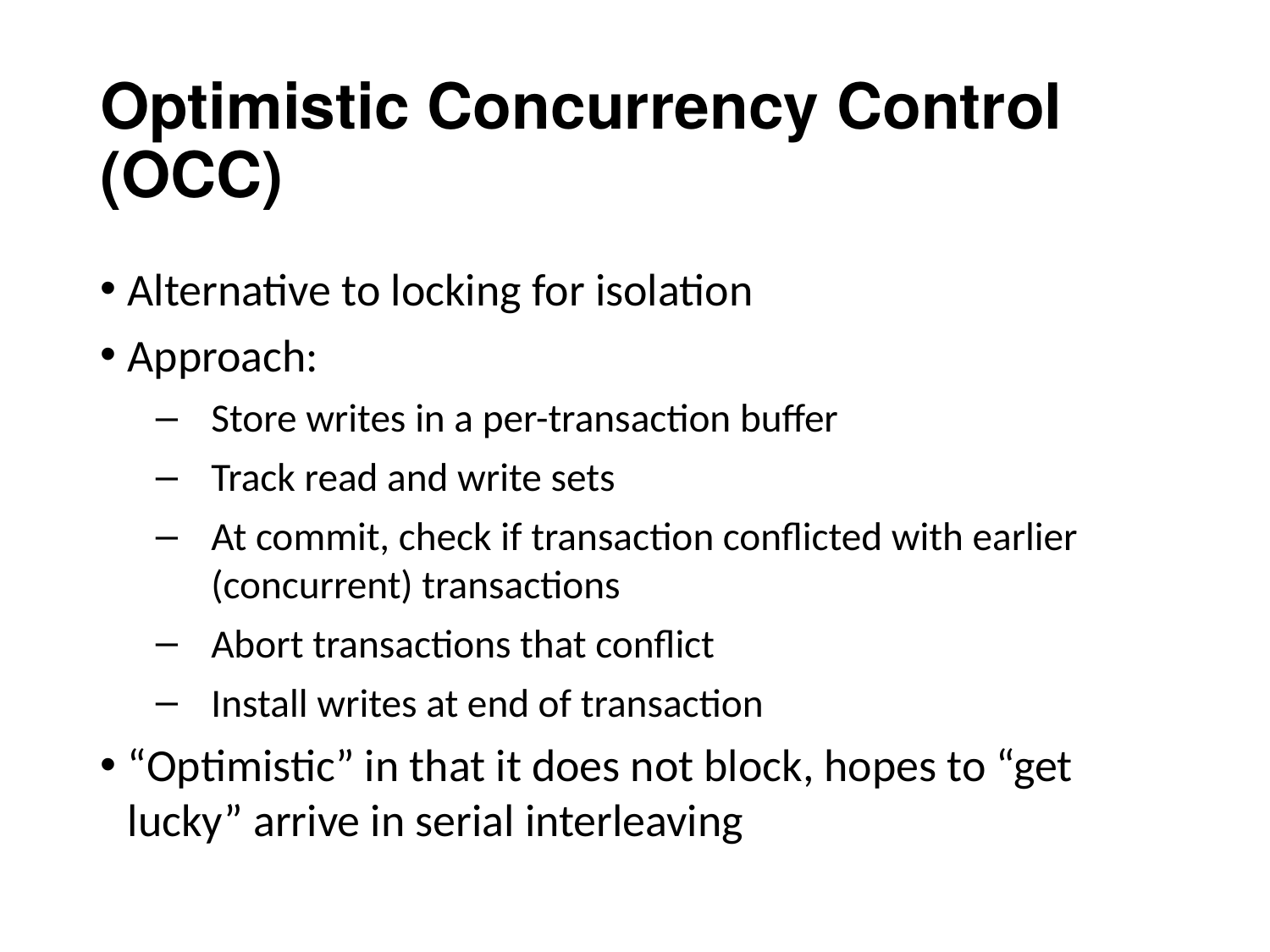

# Optimistic Concurrency Control (OCC)
Alternative to locking for isolation
Approach:
Store writes in a per-transaction buffer
Track read and write sets
At commit, check if transaction conflicted with earlier (concurrent) transactions
Abort transactions that conflict
Install writes at end of transaction
“Optimistic” in that it does not block, hopes to “get lucky” arrive in serial interleaving